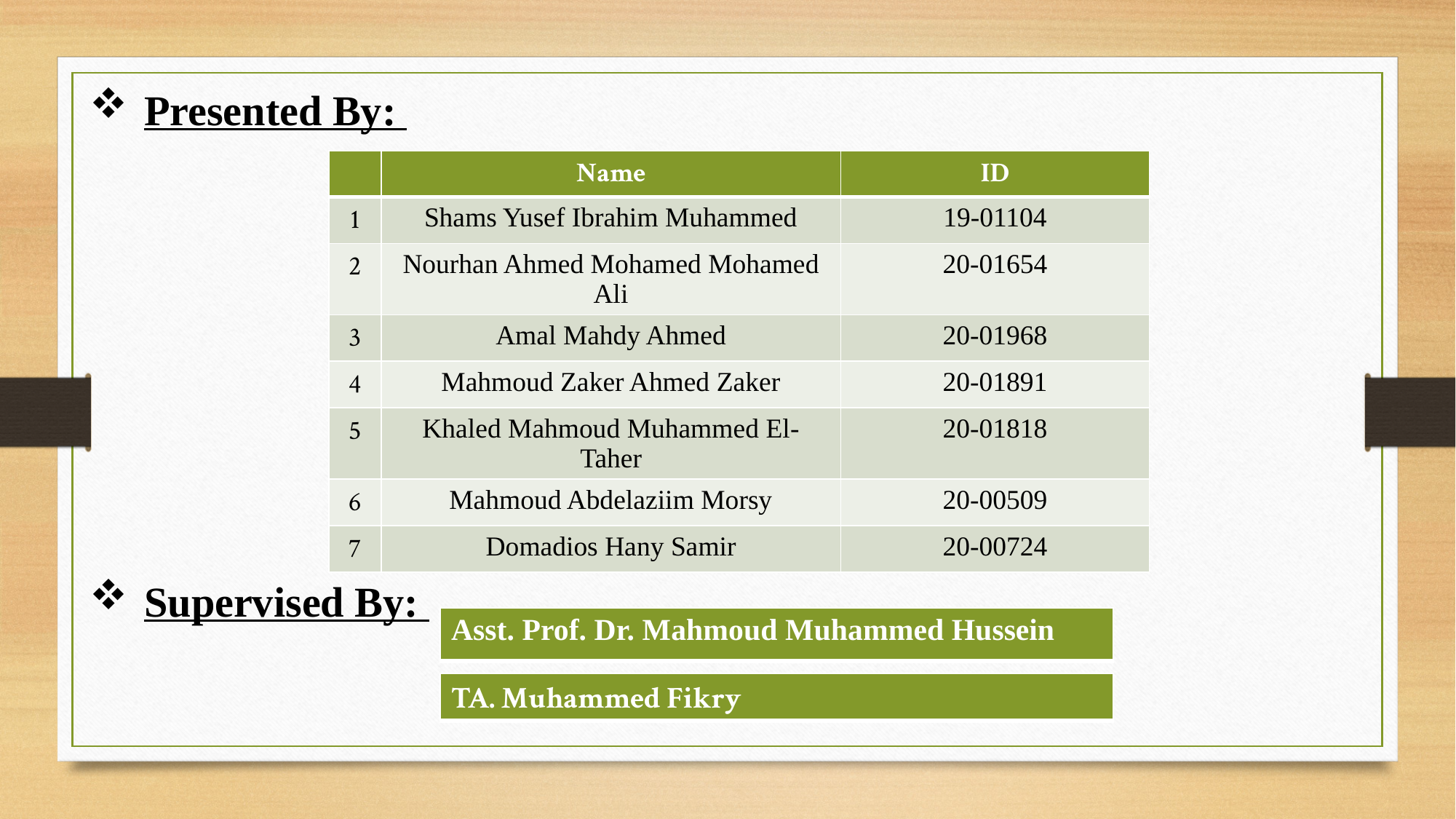

Presented By:
|  | Name | ID |
| --- | --- | --- |
| 1 | Shams Yusef Ibrahim Muhammed | 19-01104 |
| 2 | Nourhan Ahmed Mohamed Mohamed Ali | 20-01654 |
| 3 | Amal Mahdy Ahmed | 20-01968 |
| 4 | Mahmoud Zaker Ahmed Zaker | 20-01891 |
| 5 | Khaled Mahmoud Muhammed El-Taher | 20-01818 |
| 6 | Mahmoud Abdelaziim Morsy | 20-00509 |
| 7 | Domadios Hany Samir | 20-00724 |
Supervised By:
| Asst. Prof. Dr. Mahmoud Muhammed Hussein |
| --- |
| TA. Muhammed Fikry |
| --- |